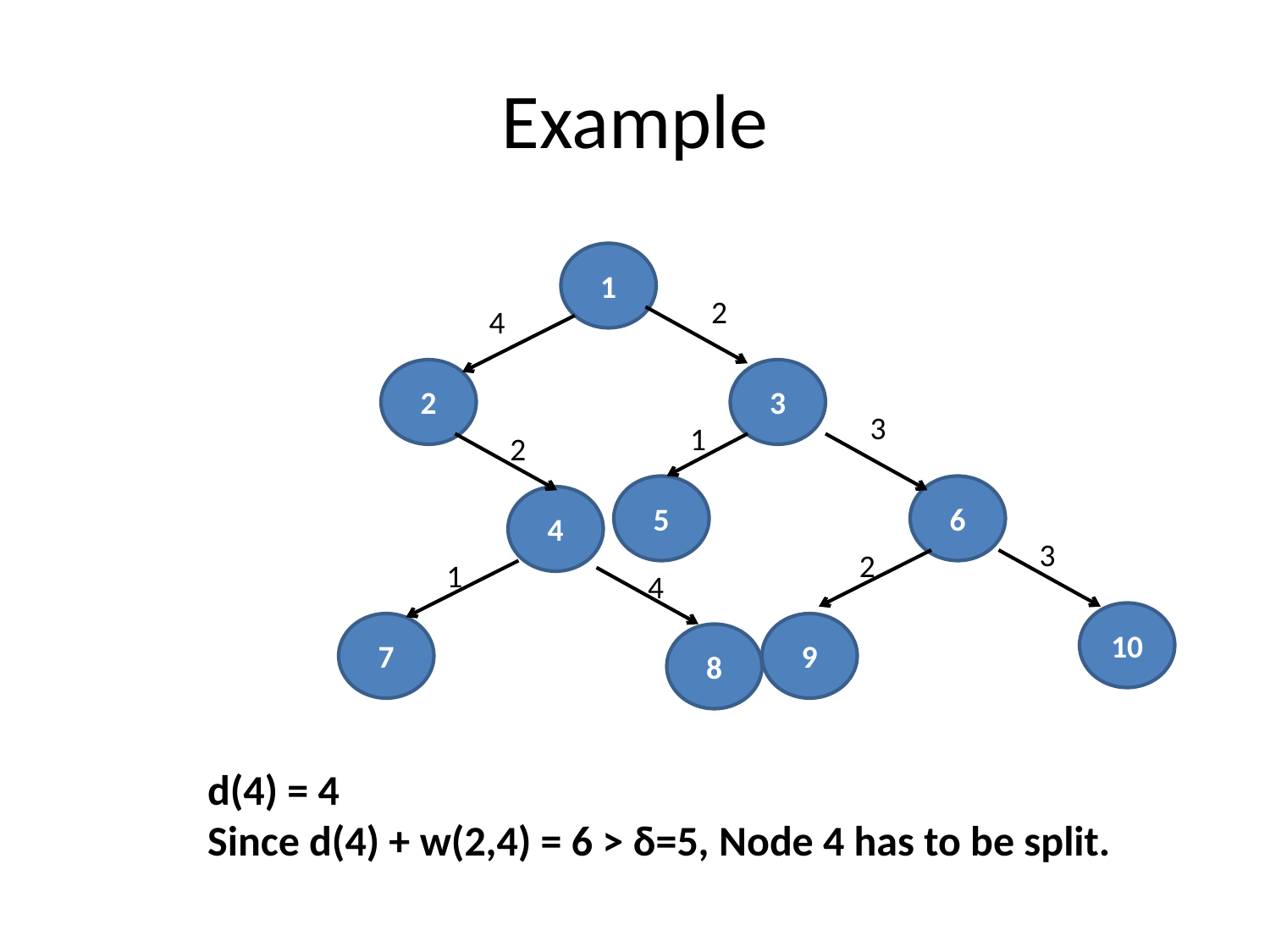

# Example
1
2
4
2
3
3
1
2
5
6
4
3
2
1
4
10
7
9
8
d(4) = 4
Since d(4) + w(2,4) = 6 > δ=5, Node 4 has to be split.